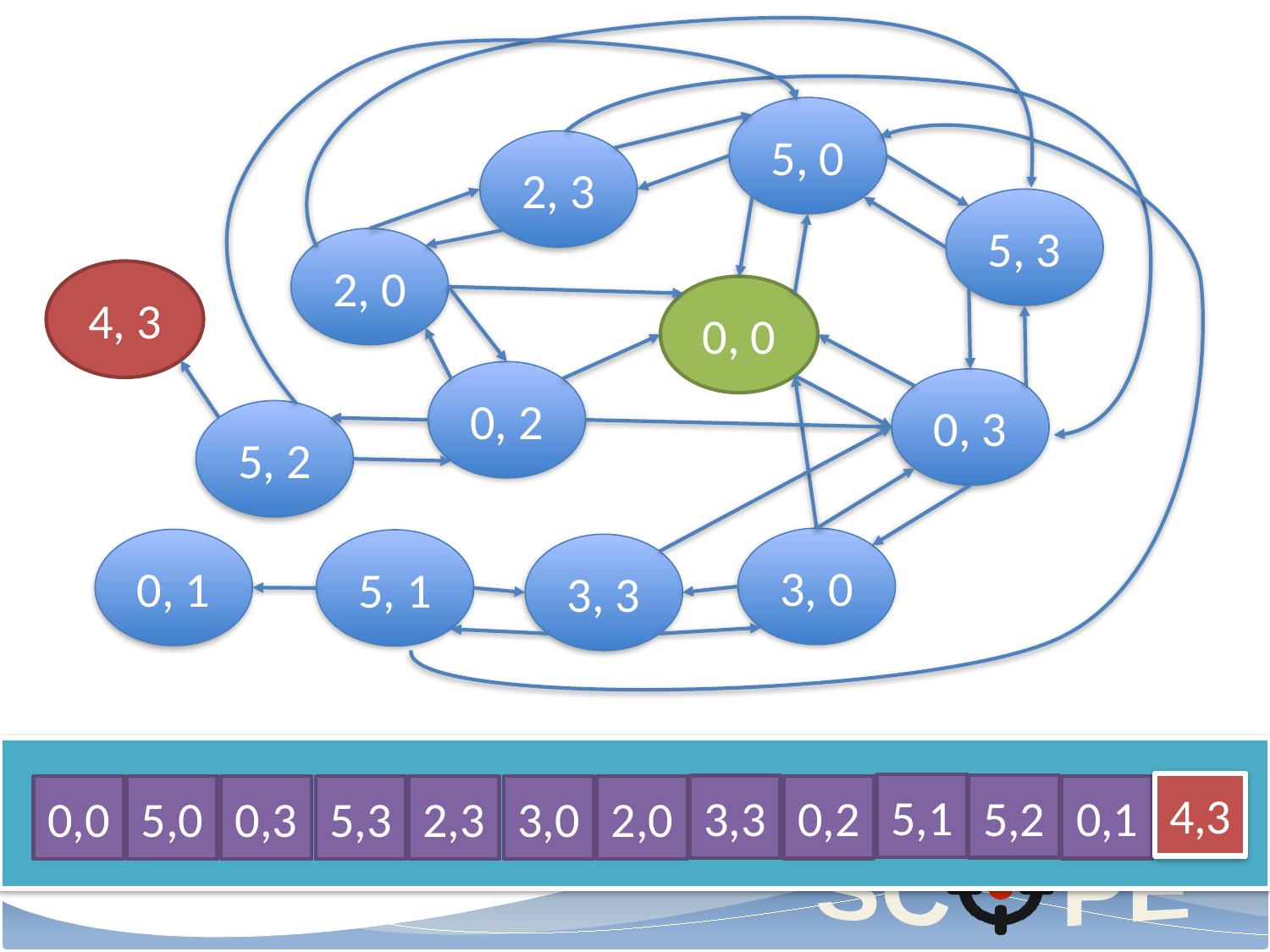

5, 0

2, 3
5, 3
2, 0
4, 3
0, 0
0, 2
0, 3
5, 2
3, 0
0, 1
5, 1
3, 3

4,3
5,1
5,2
3,3
0,2
0,1
5,3
0,3
2,0
0,0
5,0
2,3
3,0